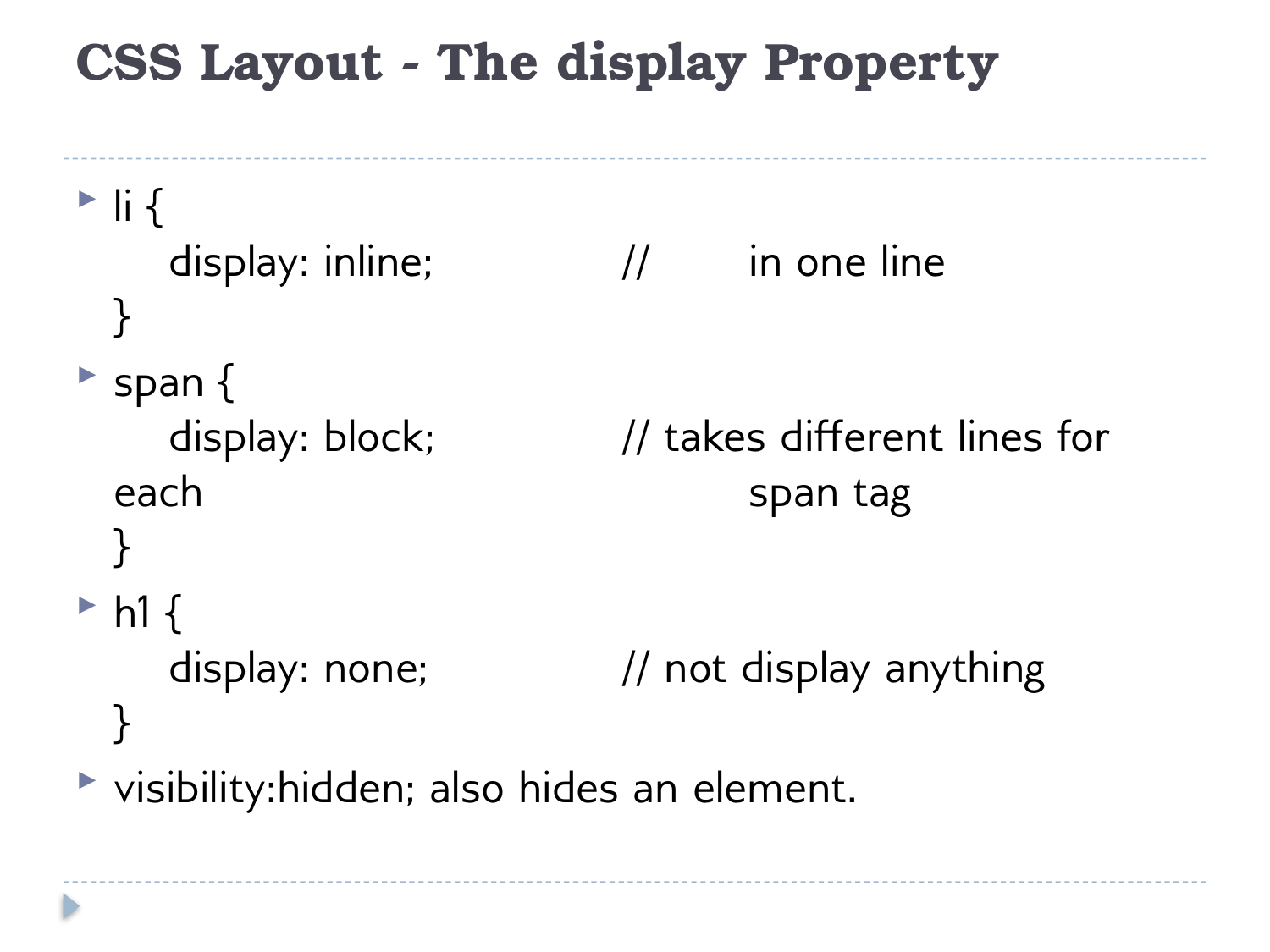

# CSS Layout - The display Property
li {
    display: inline;		//	in one line
}
span {
    display: block;		// takes different lines for each 					span tag
}
h1 {
    display: none;		// not display anything
}
visibility:hidden; also hides an element.